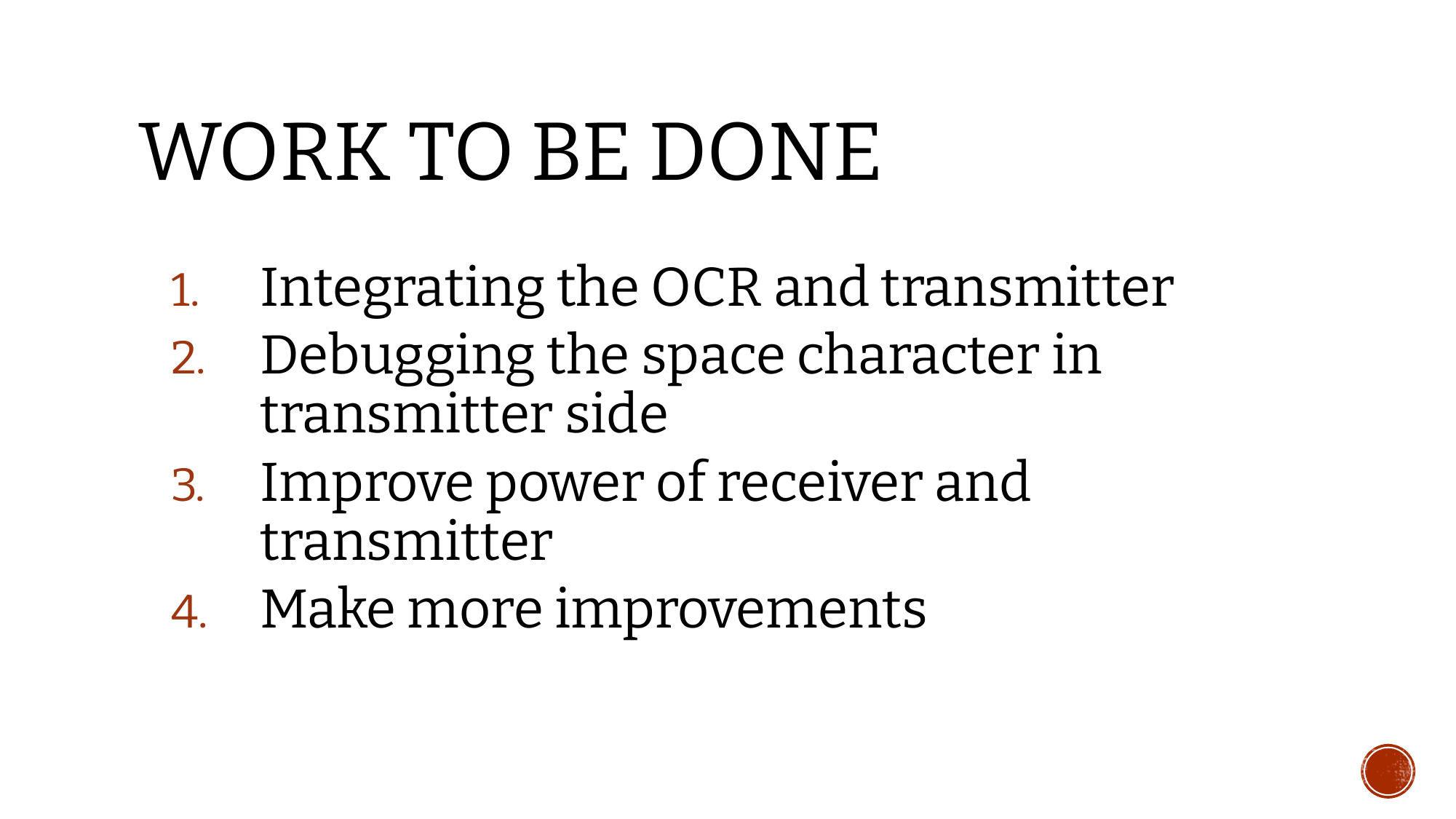

# WORK to be done
Integrating the OCR and transmitter
Debugging the space character in transmitter side
Improve power of receiver and transmitter
Make more improvements